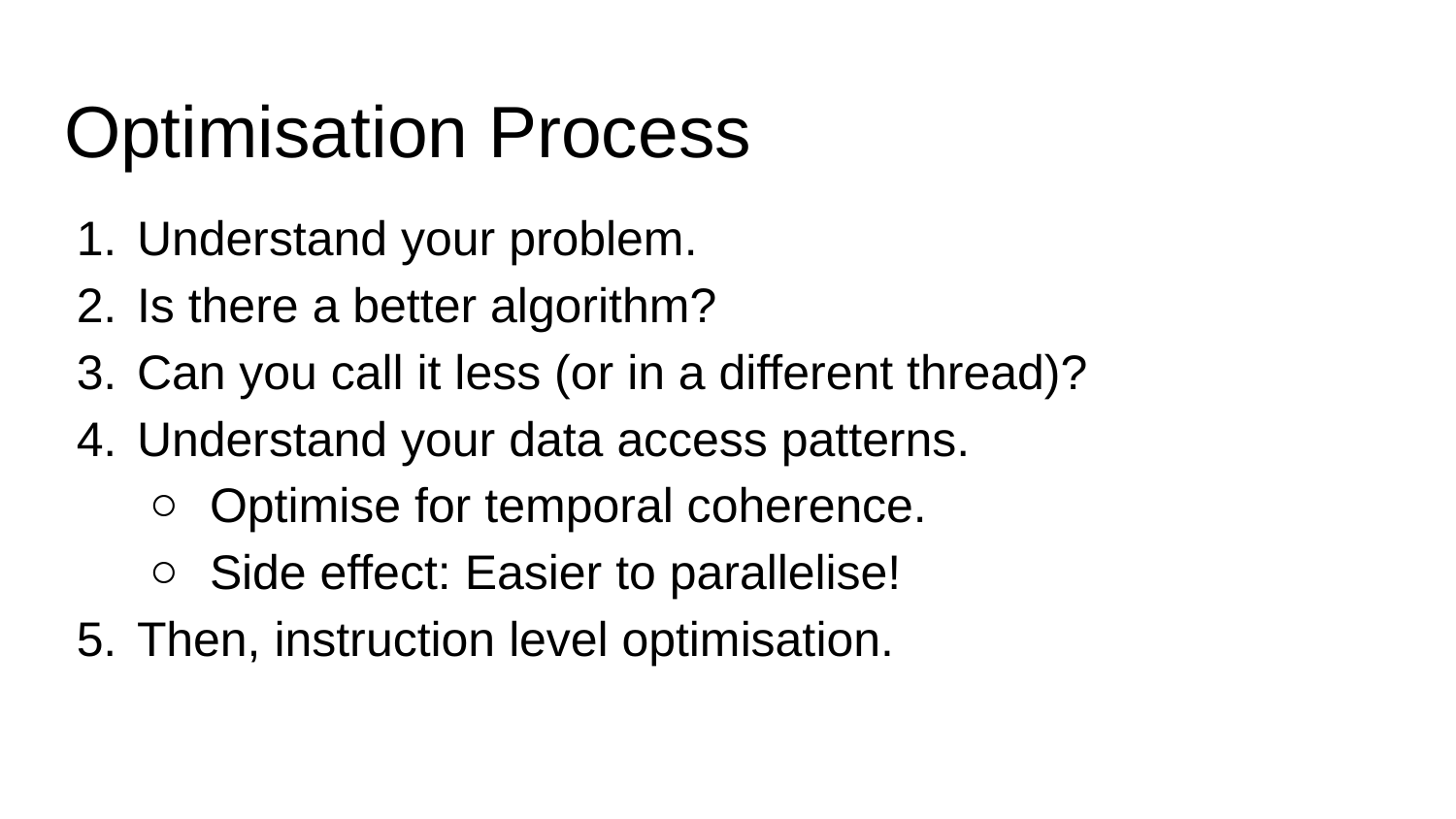

# Optimisation Process
Understand your problem.
Is there a better algorithm?
Can you call it less (or in a different thread)?
Understand your data access patterns.
Optimise for temporal coherence.
Side effect: Easier to parallelise!
Then, instruction level optimisation.